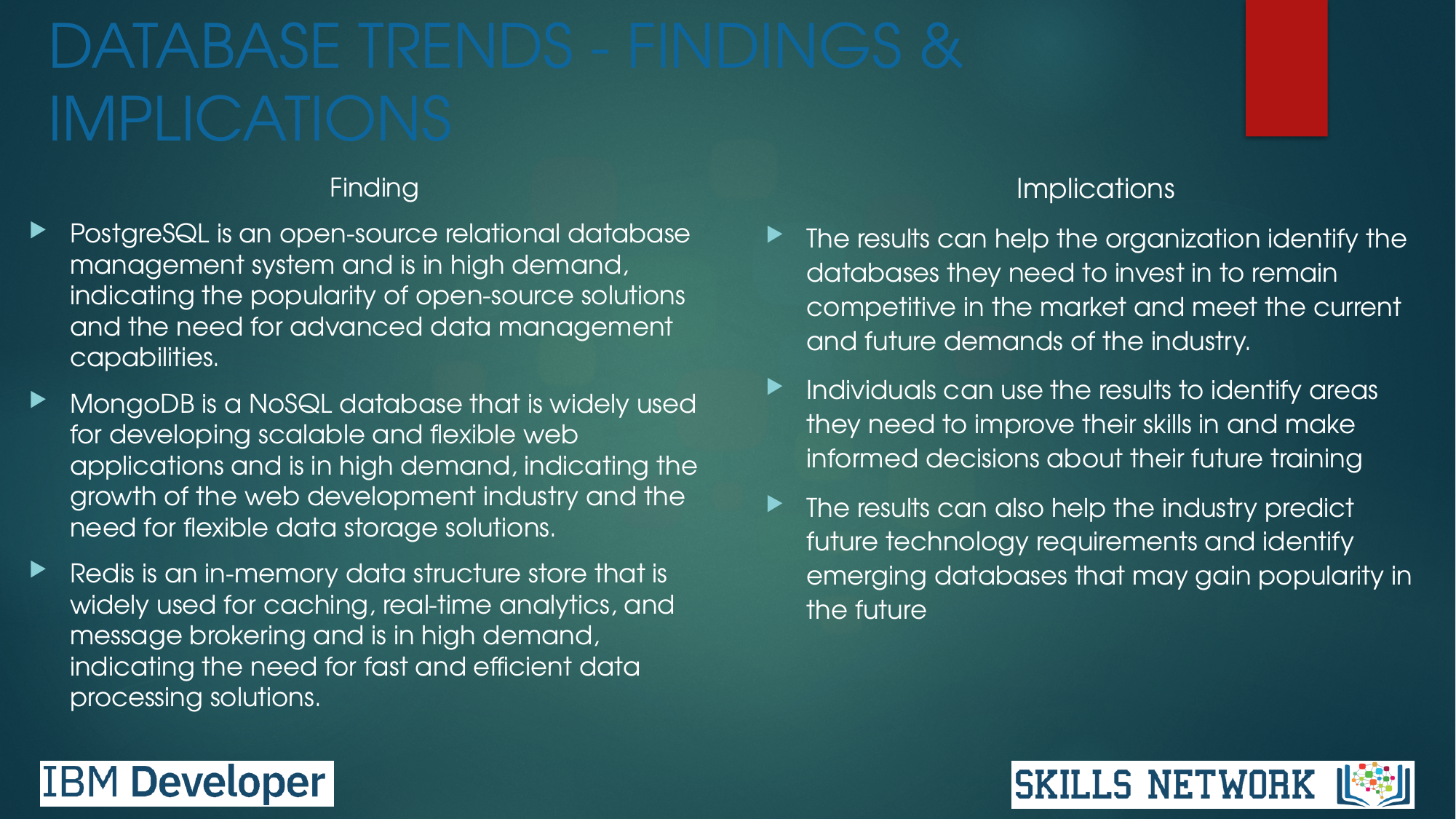

# DATABASE TRENDS - FINDINGS & IMPLICATIONS
Finding
PostgreSQL is an open-source relational database management system and is in high demand, indicating the popularity of open-source solutions and the need for advanced data management capabilities.
MongoDB is a NoSQL database that is widely used for developing scalable and flexible web applications and is in high demand, indicating the growth of the web development industry and the need for flexible data storage solutions.
Redis is an in-memory data structure store that is widely used for caching, real-time analytics, and message brokering and is in high demand, indicating the need for fast and efficient data processing solutions.
Implications
The results can help the organization identify the databases they need to invest in to remain competitive in the market and meet the current and future demands of the industry.
Individuals can use the results to identify areas they need to improve their skills in and make informed decisions about their future training
The results can also help the industry predict future technology requirements and identify emerging databases that may gain popularity in the future